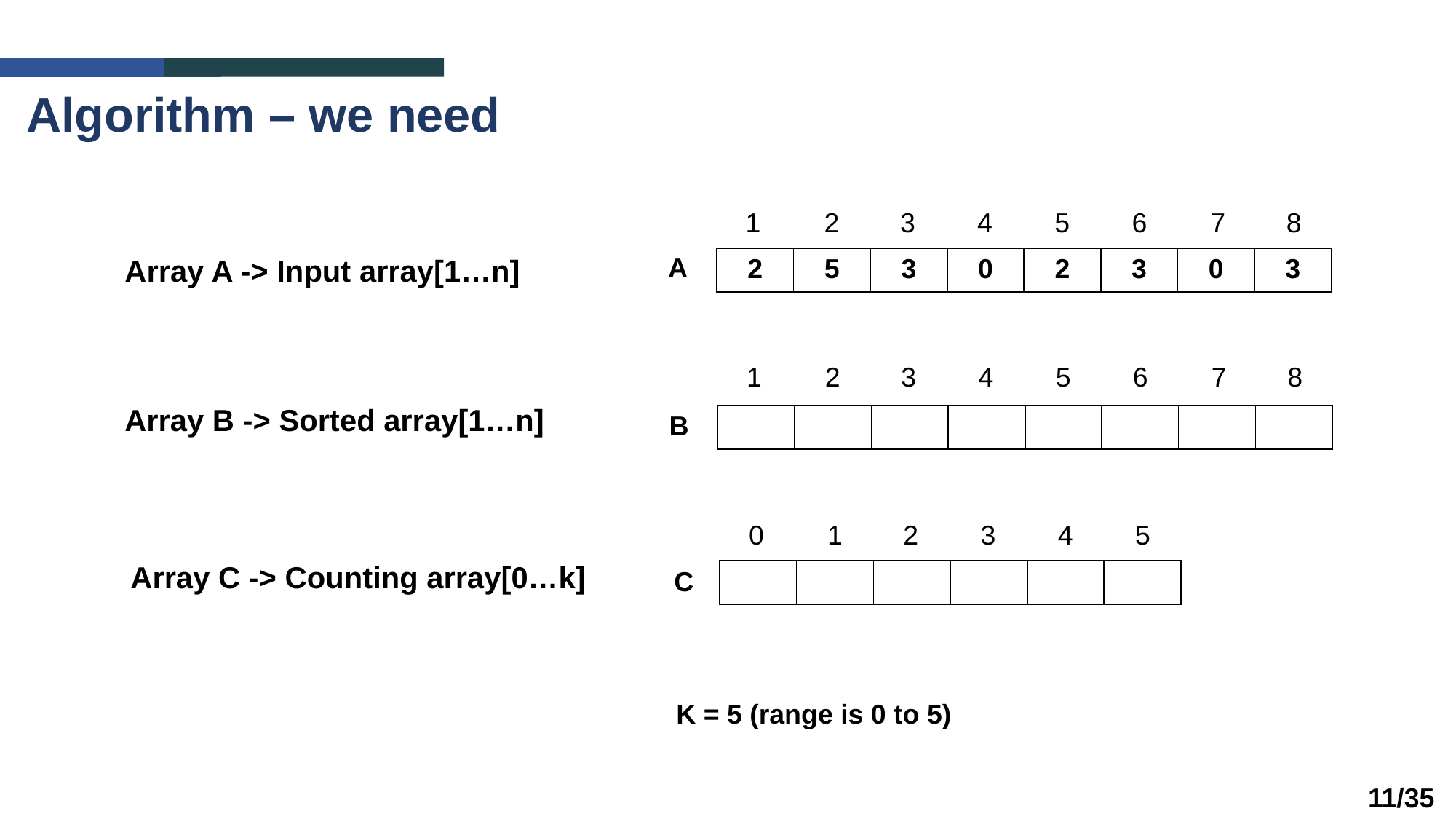

Algorithm – we need
1
2
3
4
5
6
7
8
A
Array A -> Input array[1…n]
| 2 | 5 | 3 | 0 | 2 | 3 | 0 | 3 |
| --- | --- | --- | --- | --- | --- | --- | --- |
1
2
3
4
5
6
7
8
Array B -> Sorted array[1…n]
B
|  |  |  |  |  |  |  |  |
| --- | --- | --- | --- | --- | --- | --- | --- |
0
1
2
3
4
5
Array C -> Counting array[0…k]
C
|  |  |  |  |  |  |
| --- | --- | --- | --- | --- | --- |
K = 5 (range is 0 to 5)
11/35